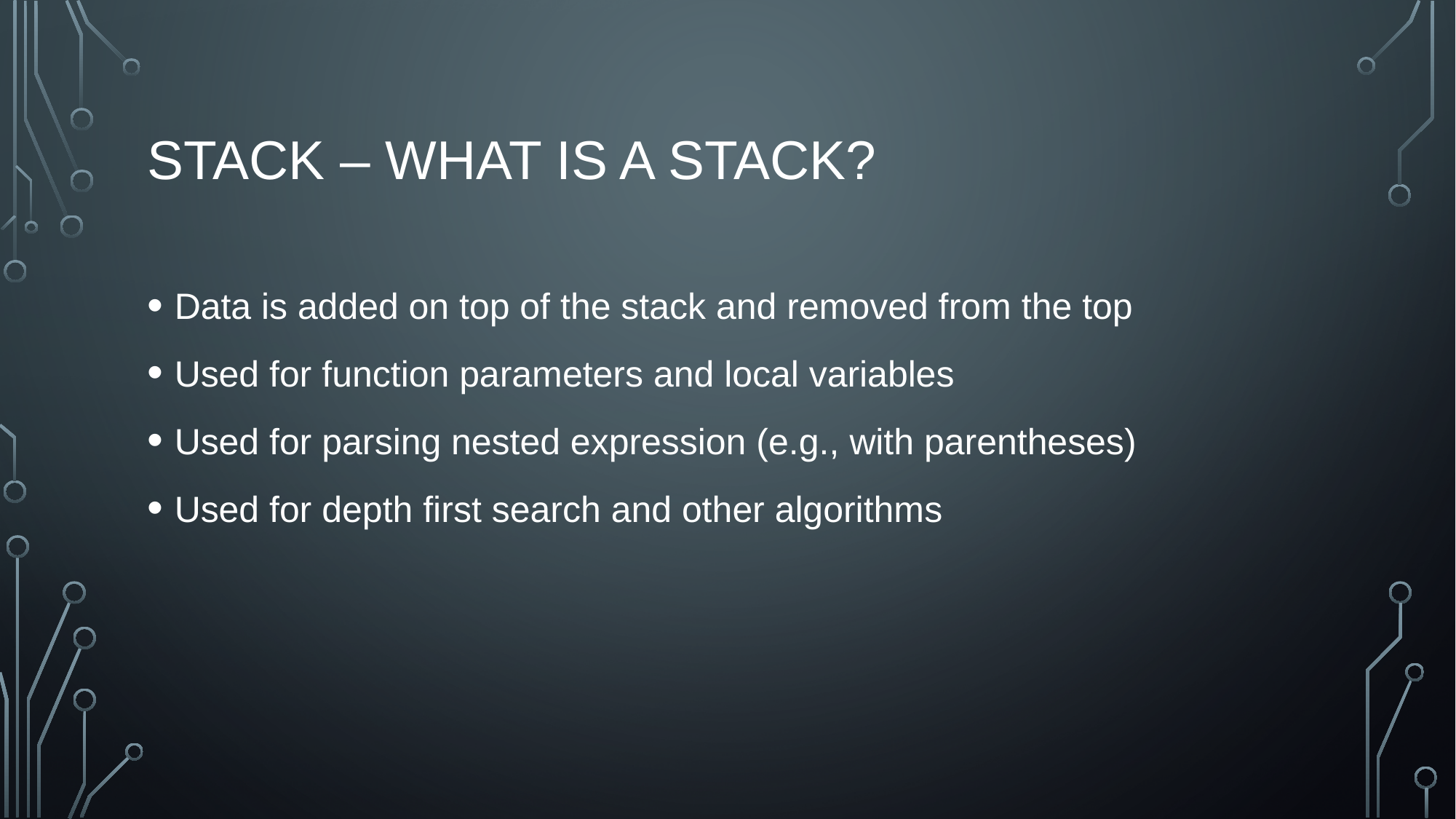

# Stack – what is a stack?
Data is added on top of the stack and removed from the top
Used for function parameters and local variables
Used for parsing nested expression (e.g., with parentheses)
Used for depth first search and other algorithms